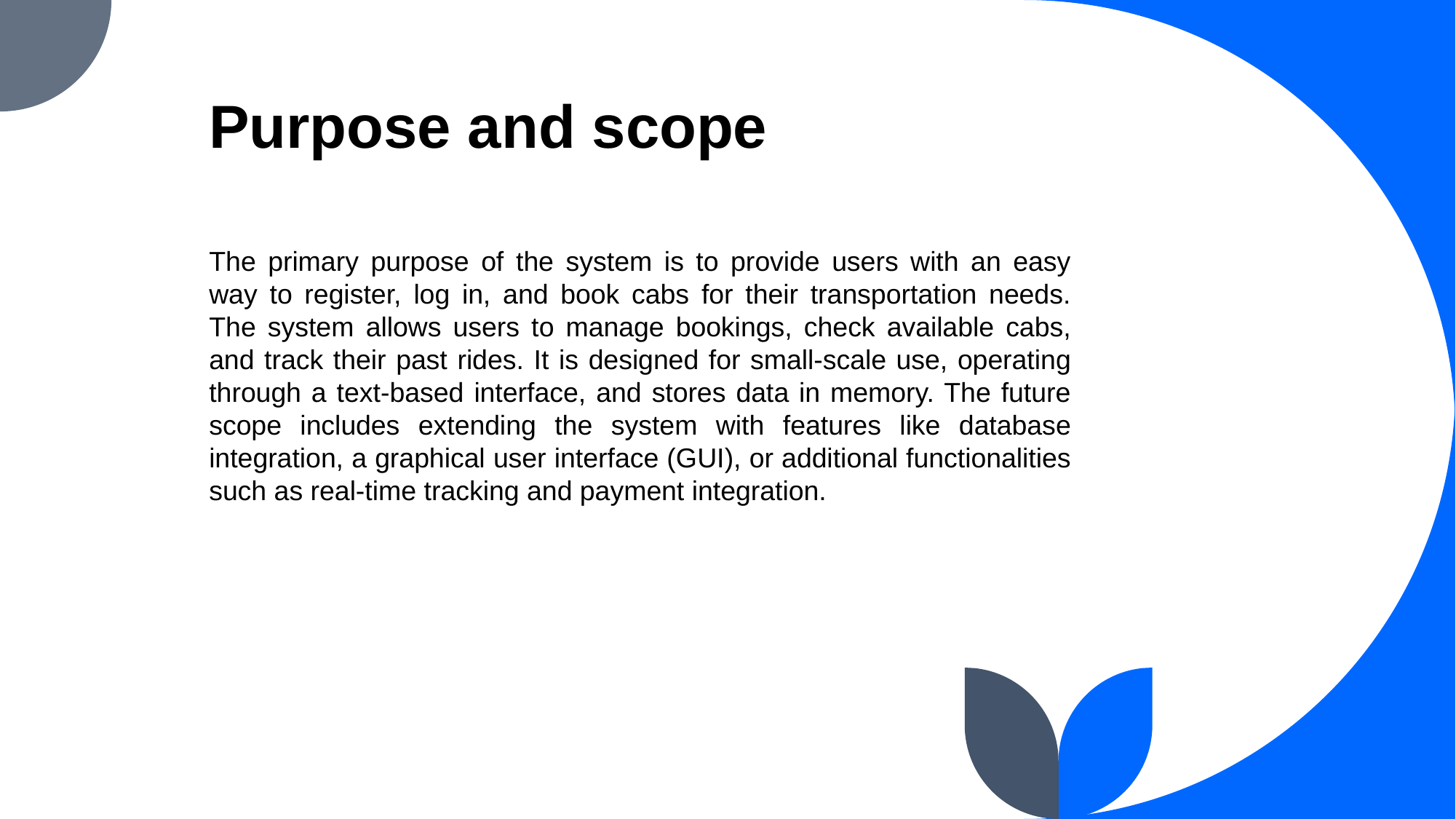

Purpose and scope
The primary purpose of the system is to provide users with an easy way to register, log in, and book cabs for their transportation needs. The system allows users to manage bookings, check available cabs, and track their past rides. It is designed for small-scale use, operating through a text-based interface, and stores data in memory. The future scope includes extending the system with features like database integration, a graphical user interface (GUI), or additional functionalities such as real-time tracking and payment integration.